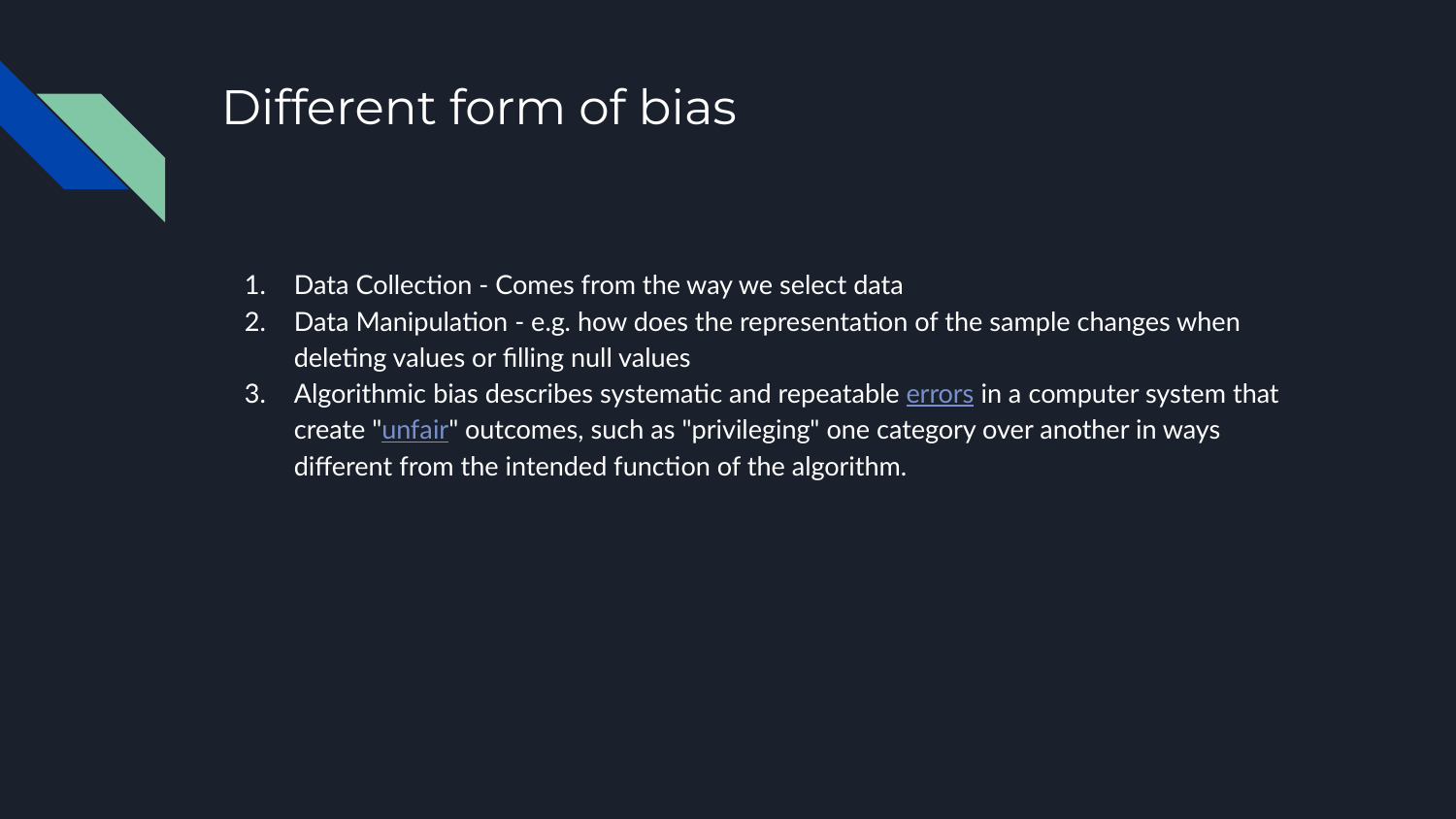

# Different form of bias
Data Collection - Comes from the way we select data
Data Manipulation - e.g. how does the representation of the sample changes when deleting values or filling null values
Algorithmic bias describes systematic and repeatable errors in a computer system that create "unfair" outcomes, such as "privileging" one category over another in ways different from the intended function of the algorithm.